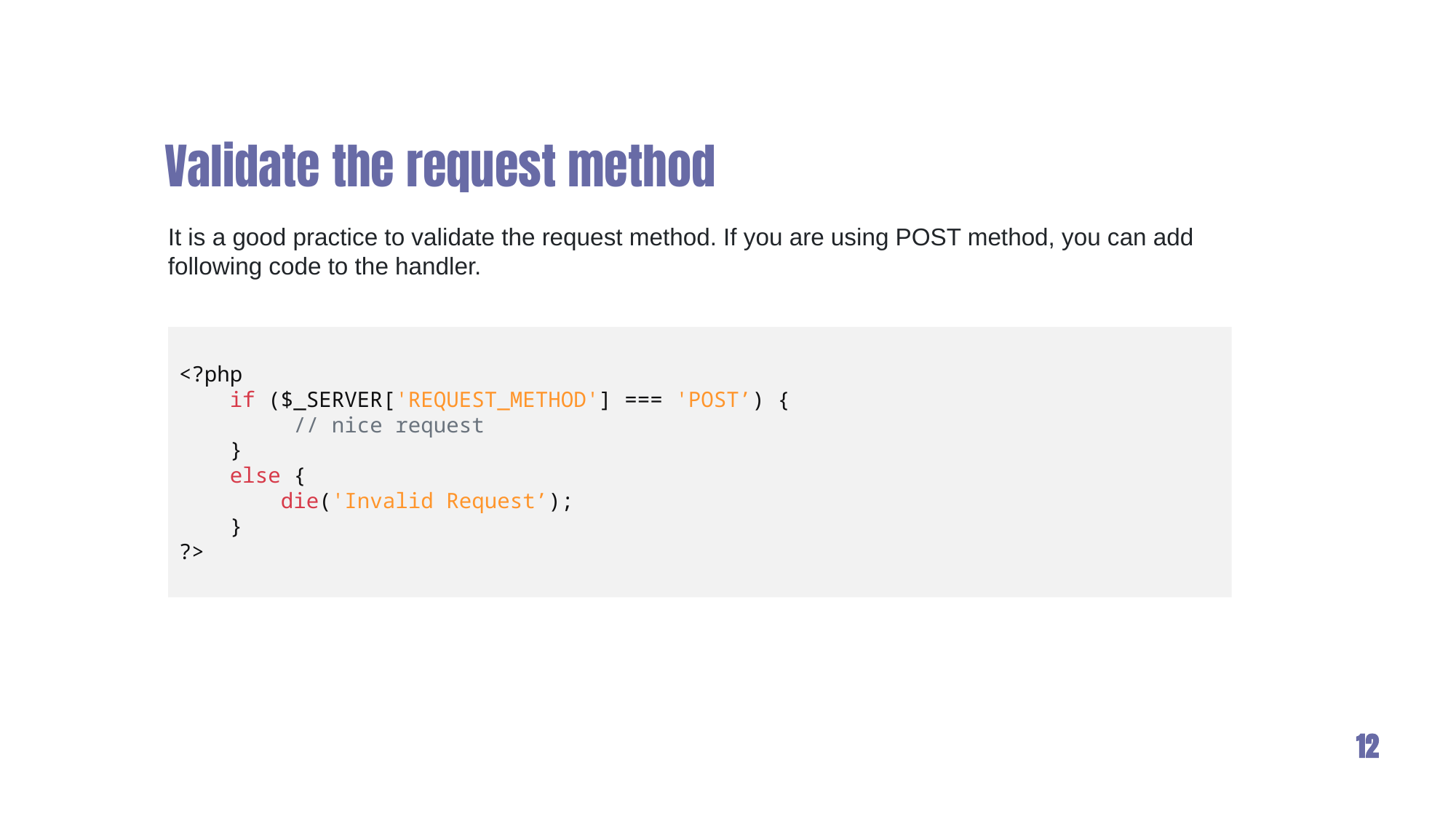

Validate the request method
It is a good practice to validate the request method. If you are using POST method, you can add following code to the handler.
<?php
    if ($_SERVER['REQUEST_METHOD'] === 'POST’) {
         // nice request
    }
    else {
        die('Invalid Request’);
    }
?>
12